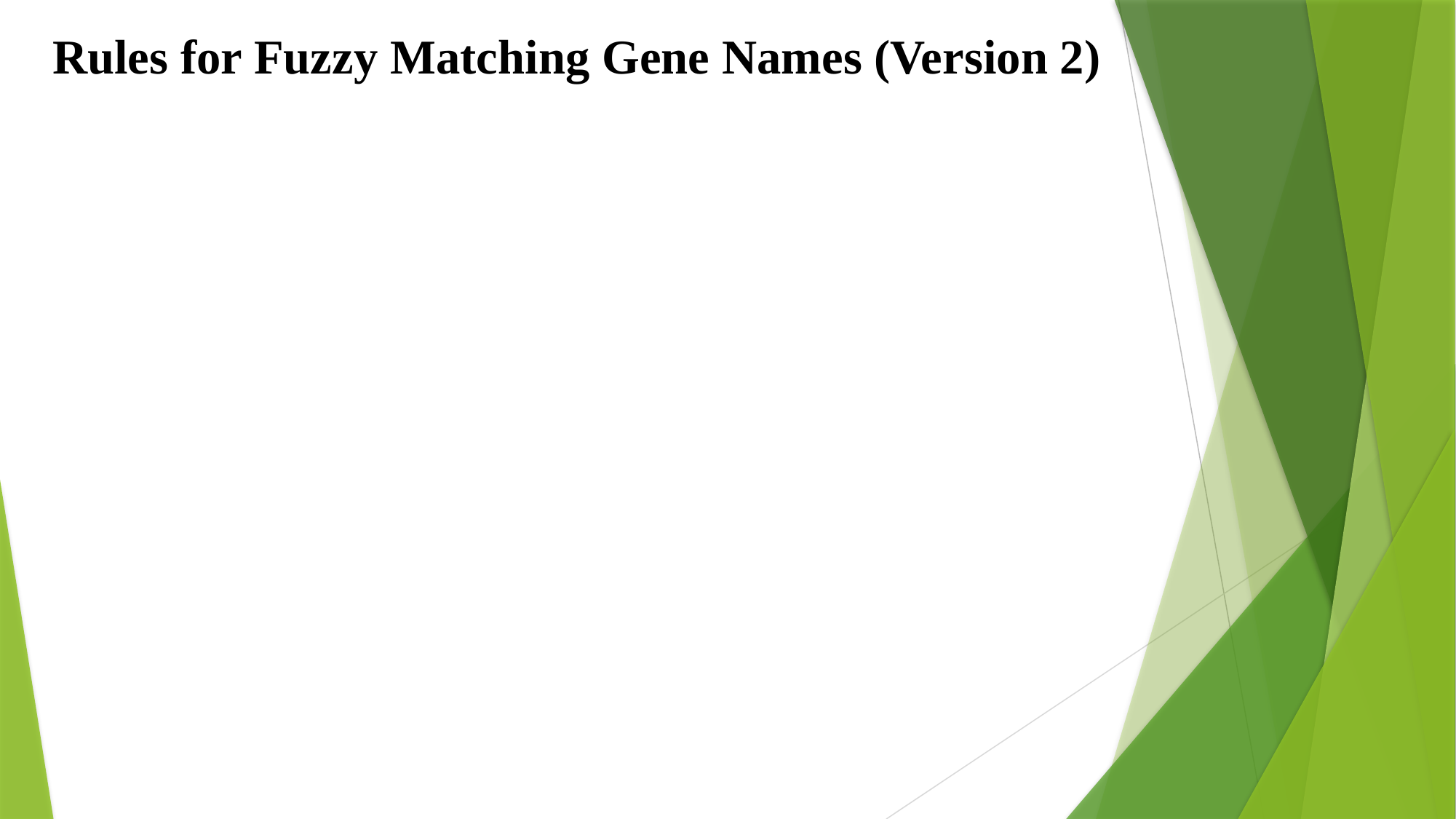

Rules for Fuzzy Matching Gene Names (Version 2)